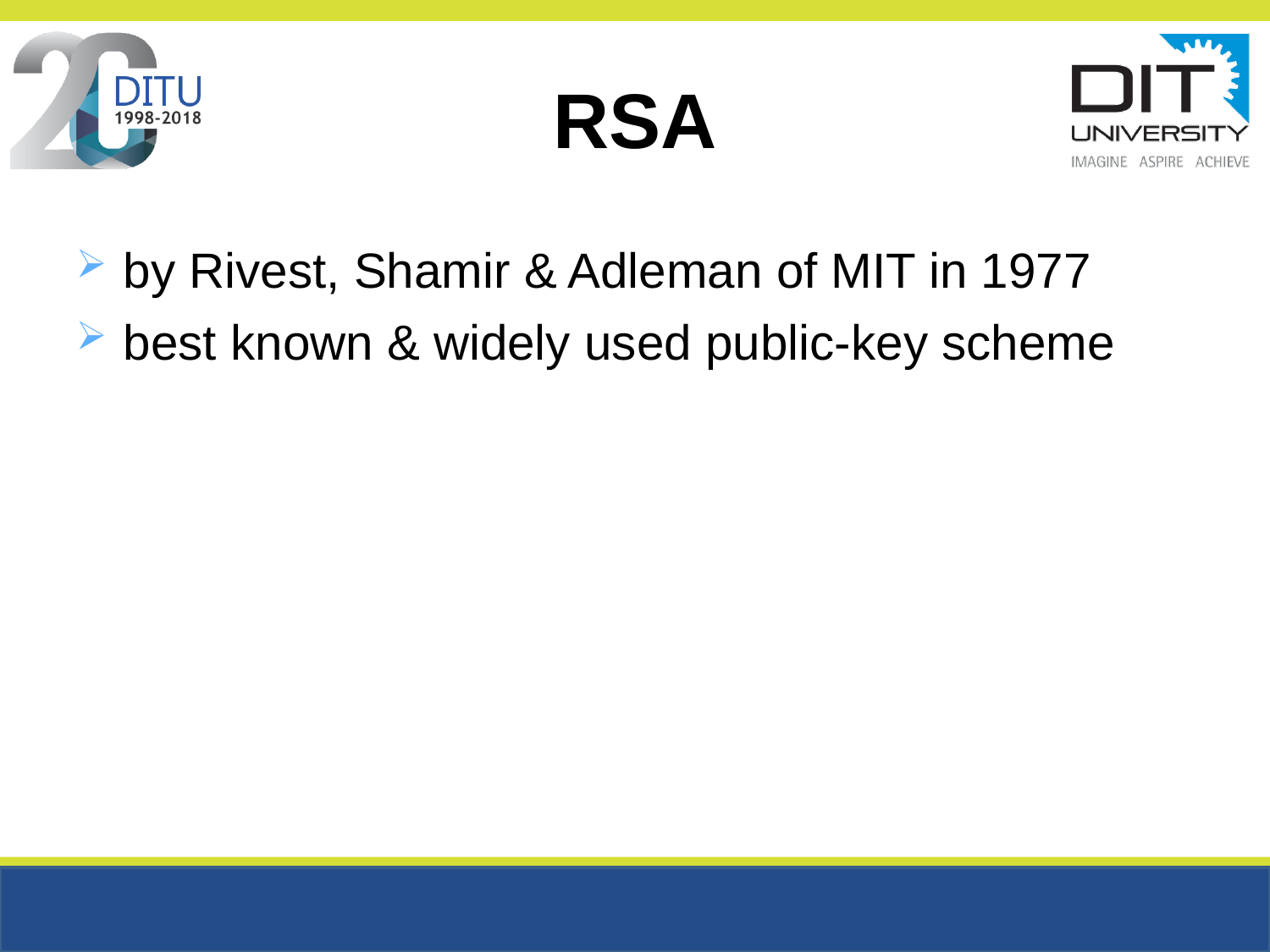

RSA
by Rivest, Shamir & Adleman of MIT in 1977
best known & widely used public-key scheme